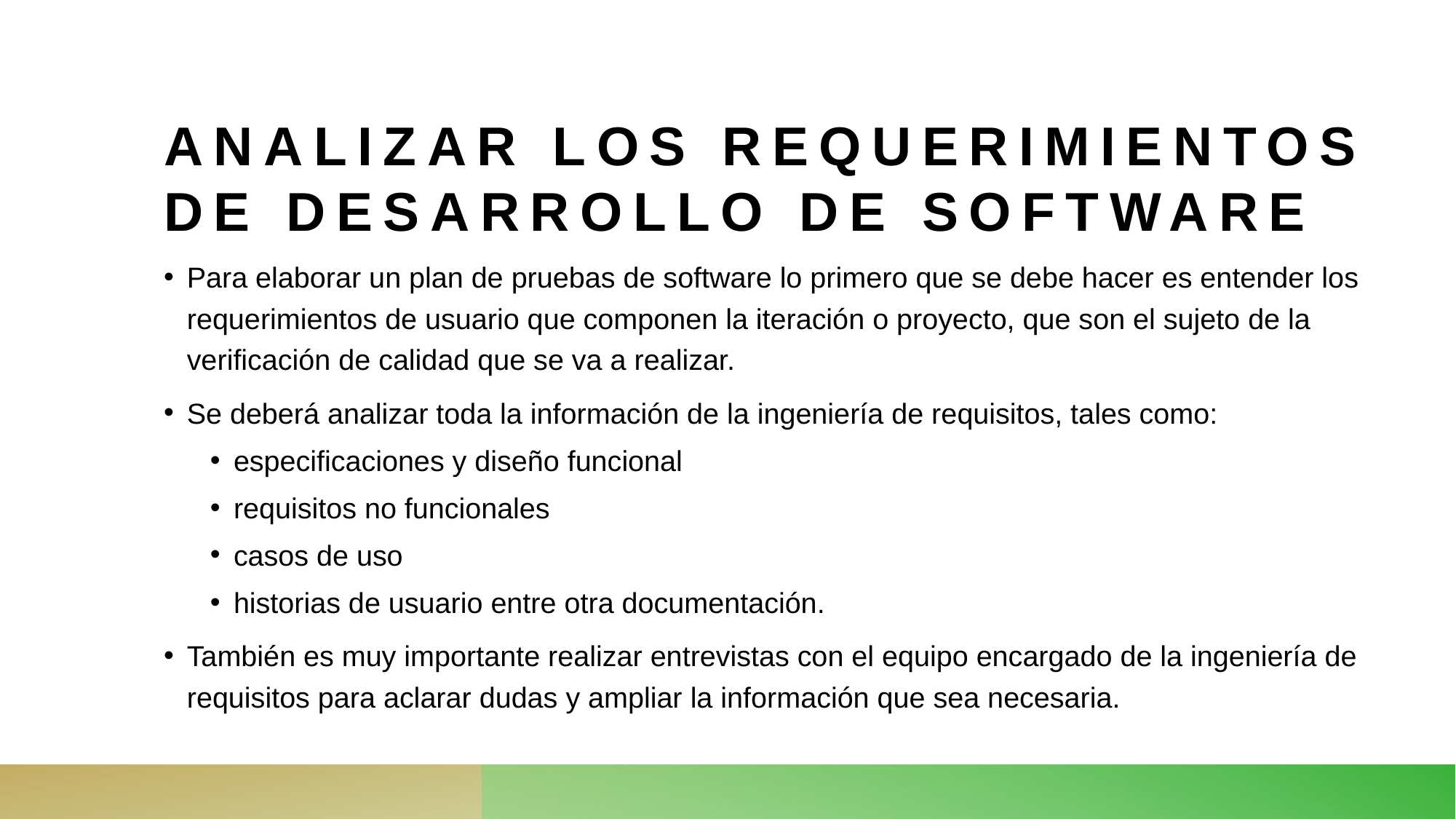

# Analizar los requerimientos de desarrollo de software
Para elaborar un plan de pruebas de software lo primero que se debe hacer es entender los requerimientos de usuario que componen la iteración o proyecto, que son el sujeto de la verificación de calidad que se va a realizar.
Se deberá analizar toda la información de la ingeniería de requisitos, tales como:
especificaciones y diseño funcional
requisitos no funcionales
casos de uso
historias de usuario entre otra documentación.
También es muy importante realizar entrevistas con el equipo encargado de la ingeniería de requisitos para aclarar dudas y ampliar la información que sea necesaria.